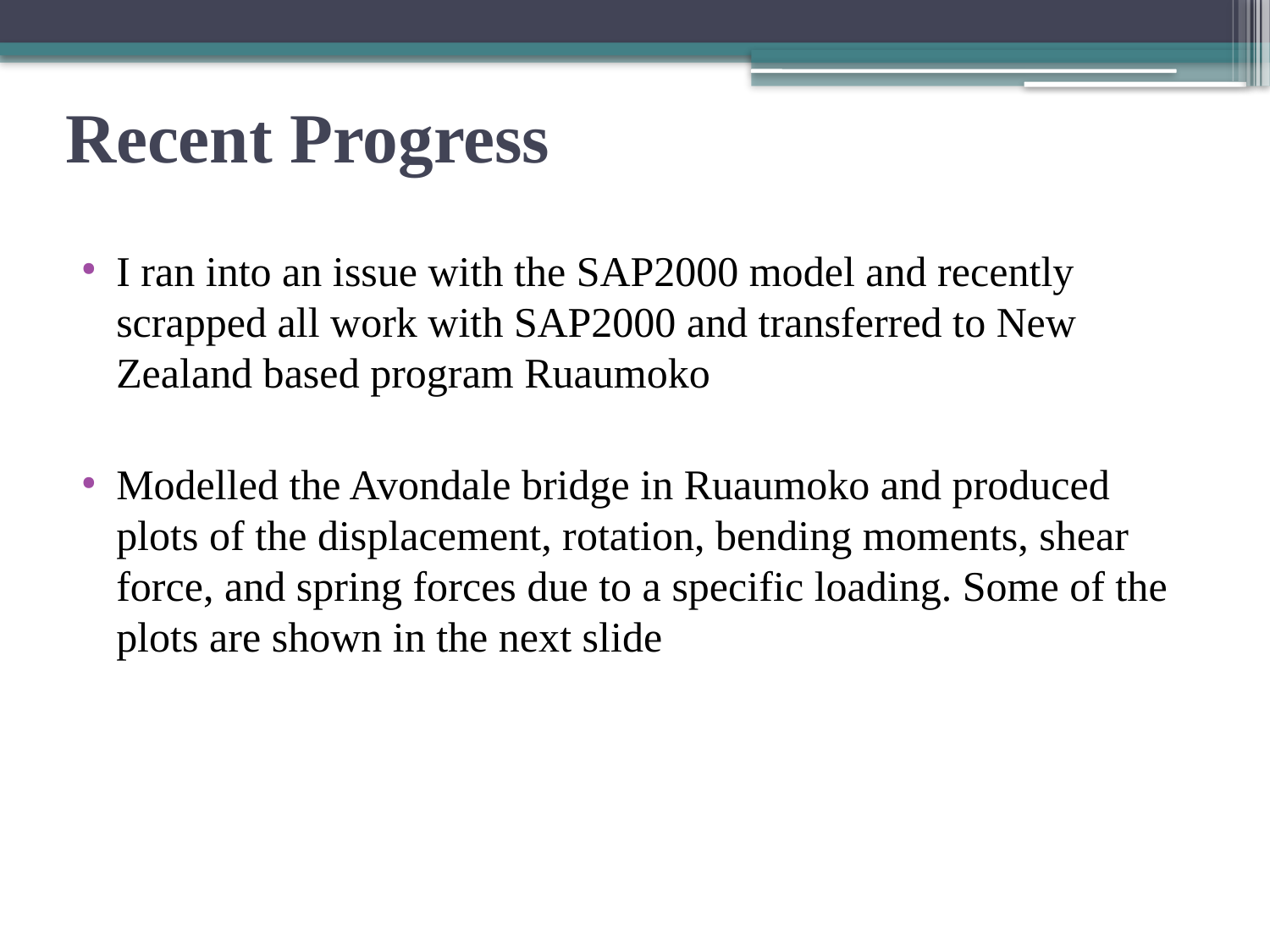

# Recent Progress
I ran into an issue with the SAP2000 model and recently scrapped all work with SAP2000 and transferred to New Zealand based program Ruaumoko

Modelled the Avondale bridge in Ruaumoko and produced plots of the displacement, rotation, bending moments, shear force, and spring forces due to a specific loading. Some of the plots are shown in the next slide